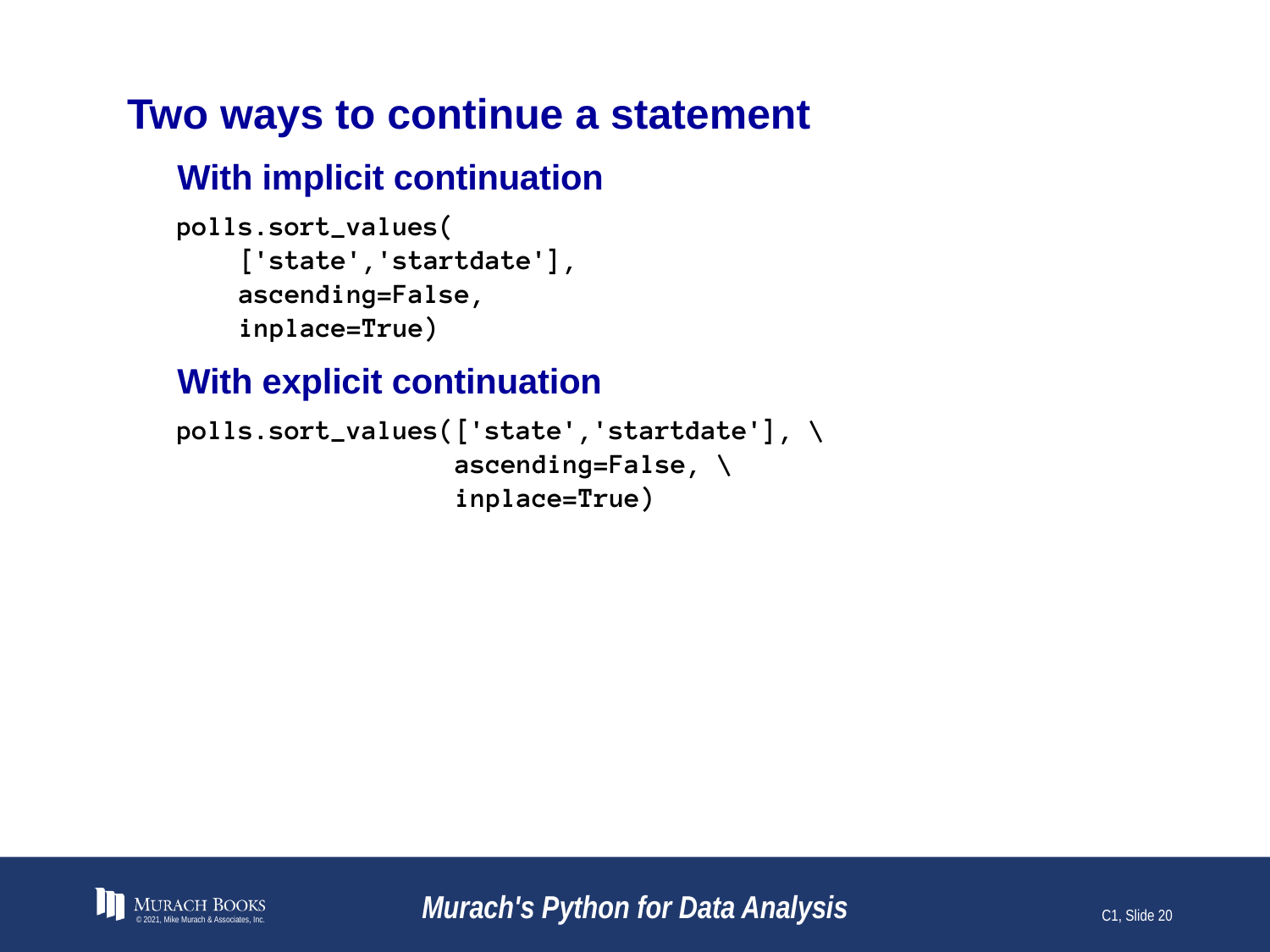

# Two ways to continue a statement
With implicit continuation
polls.sort_values(
    ['state','startdate'],
    ascending=False,
    inplace=True)
With explicit continuation
polls.sort_values(['state','startdate'], \
                  ascending=False, \
                  inplace=True)

© 2021, Mike Murach & Associates, Inc.
Murach's Python for Data Analysis

C1, Slide 20